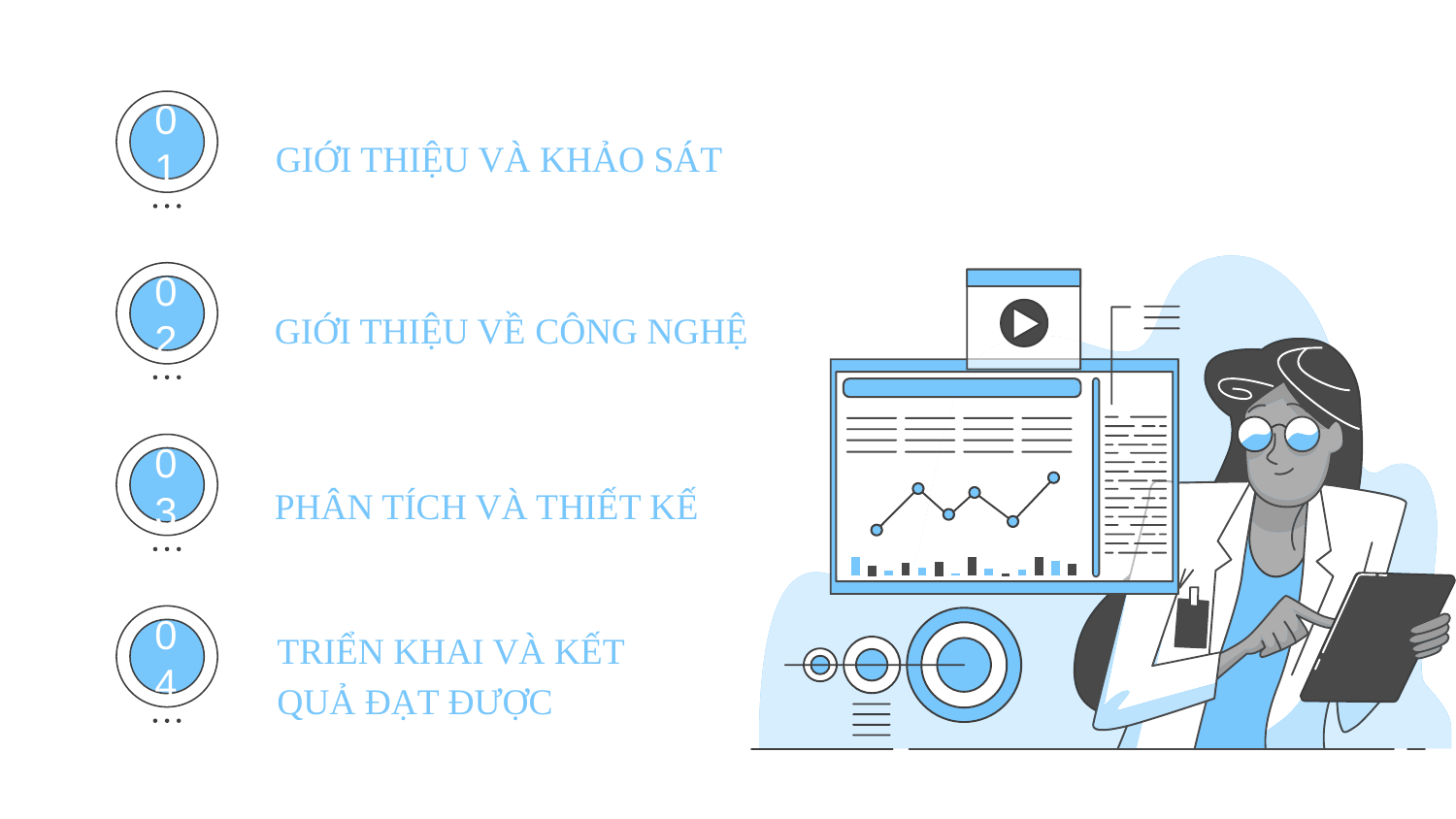

01
GIỚI THIỆU VÀ KHẢO SÁT

GIỚI THIỆU VỀ CÔNG NGHỆ
02

03
PHÂN TÍCH VÀ THIẾT KẾ

TRIỂN KHAI VÀ KẾT QUẢ ĐẠT ĐƯỢC
04